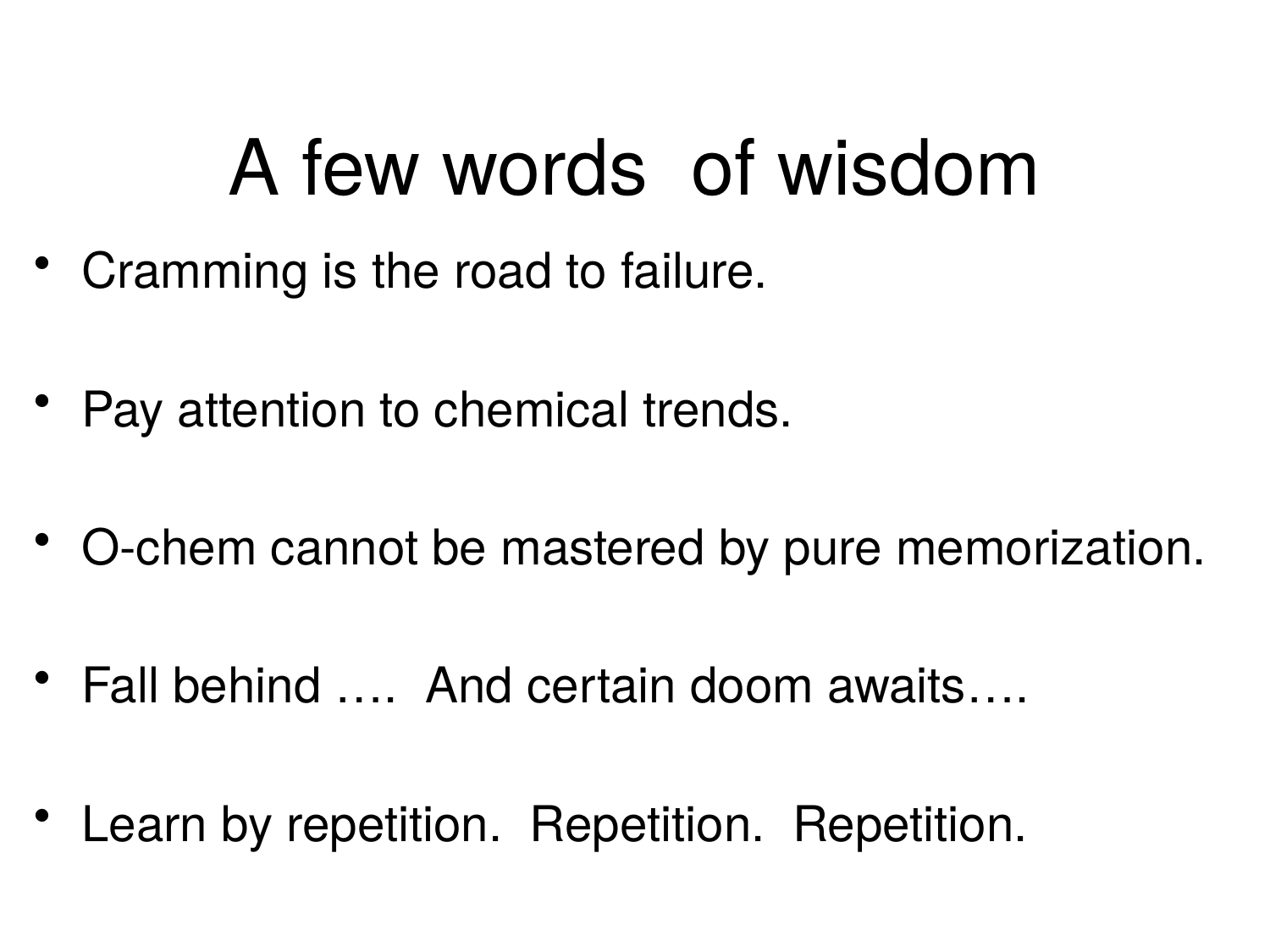

# A few words  of wisdom
Cramming is the road to failure.

Pay attention to chemical trends.

O-chem cannot be mastered by pure memorization.

Fall behind ….  And certain doom awaits….

Learn by repetition.  Repetition.  Repetition.